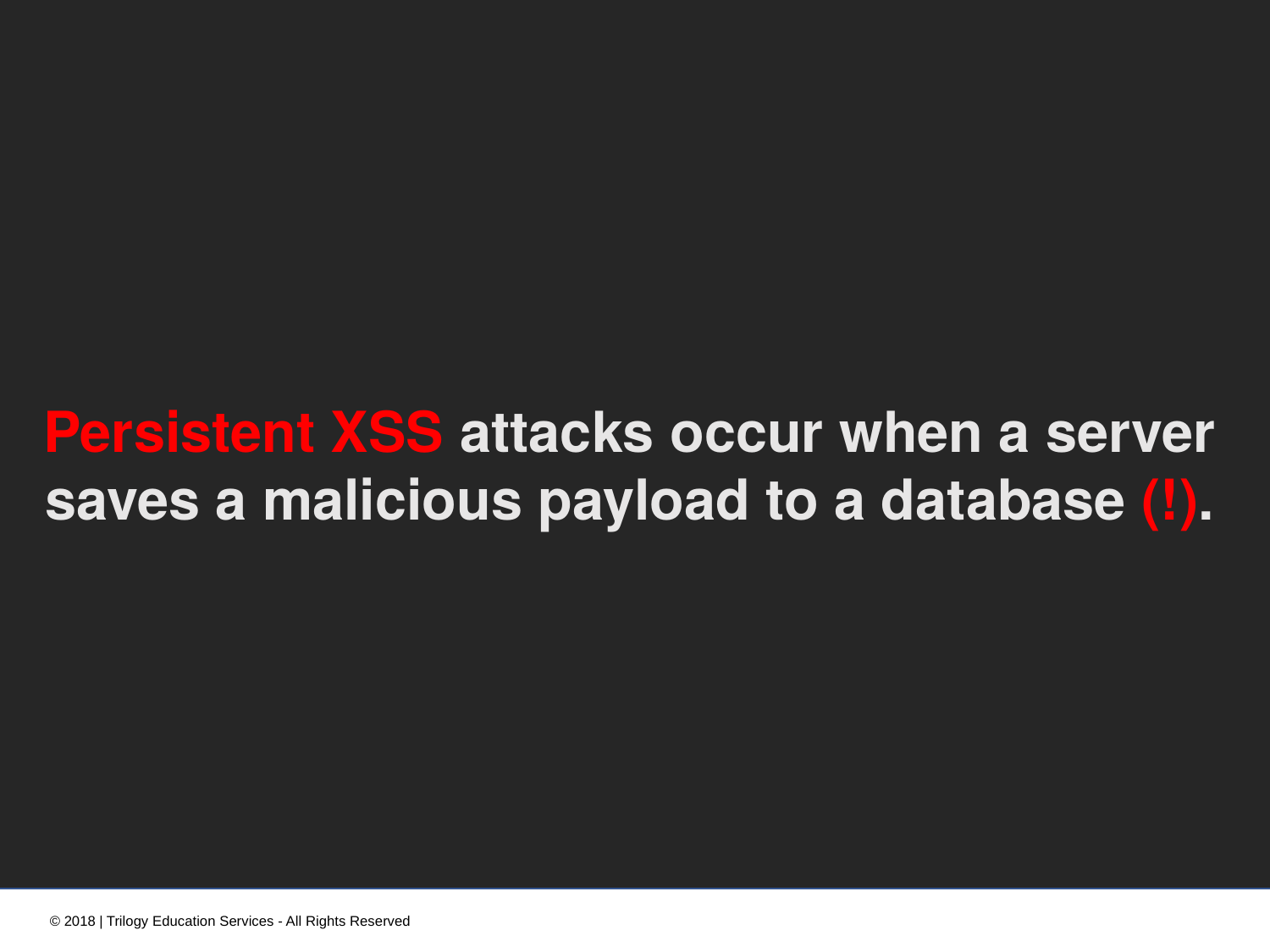

Persistent XSS attacks occur when a server saves a malicious payload to a database (!).